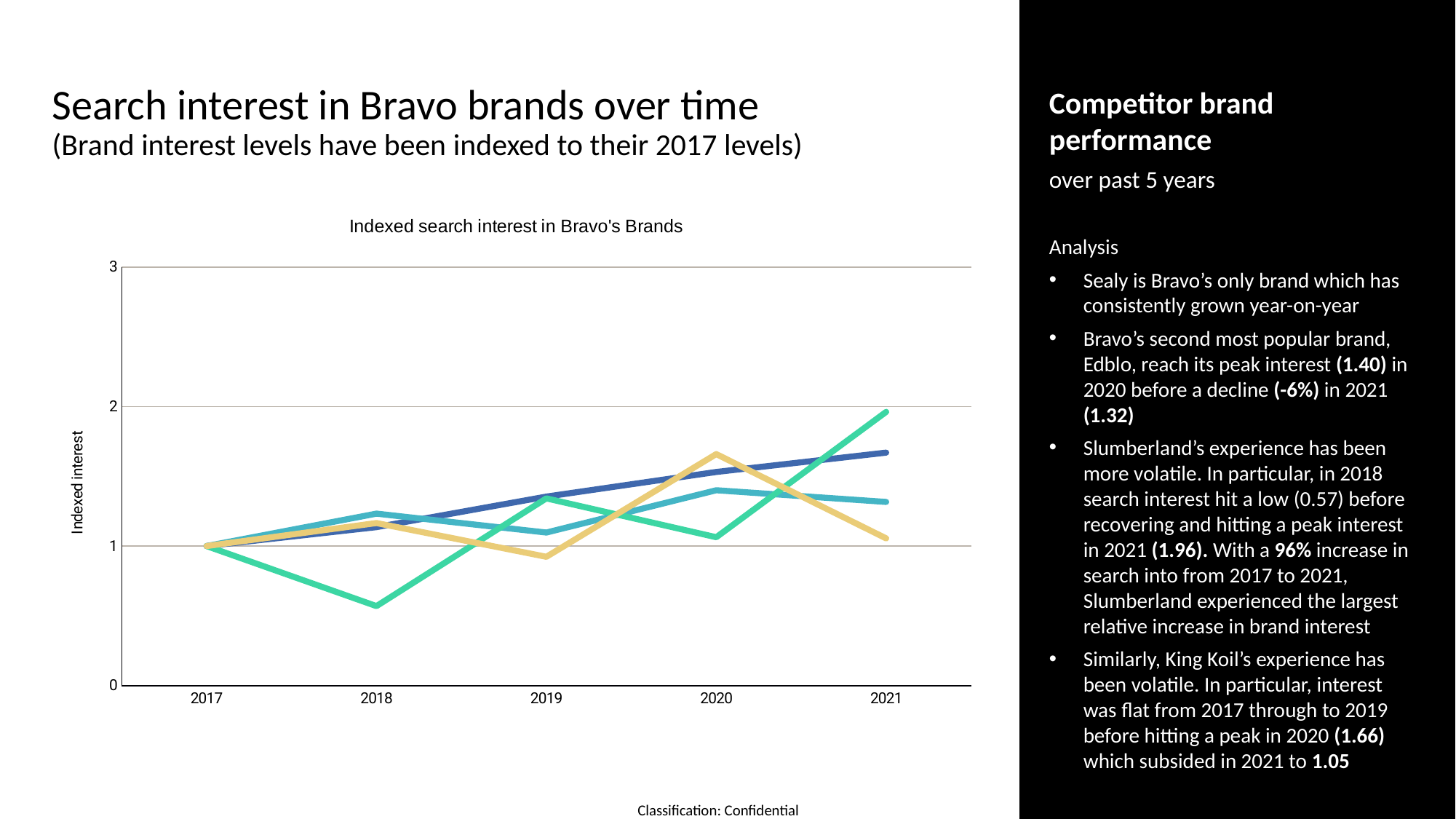

# Search interest in Bravo brands over time (Brand interest levels have been indexed to their 2017 levels)
Competitor brand performance
over past 5 years

Analysis
Sealy is Bravo’s only brand which has consistently grown year-on-year
Bravo’s second most popular brand, Edblo, reach its peak interest (1.40) in 2020 before a decline (-6%) in 2021 (1.32)
Slumberland’s experience has been more volatile. In particular, in 2018 search interest hit a low (0.57) before recovering and hitting a peak interest in 2021 (1.96). With a 96% increase in search into from 2017 to 2021, Slumberland experienced the largest relative increase in brand interest
Similarly, King Koil’s experience has been volatile. In particular, interest was flat from 2017 through to 2019 before hitting a peak in 2020 (1.66) which subsided in 2021 to 1.05

### Chart: Indexed search interest in Bravo's Brands

| Category | Sealy | Edblo | Slumberland | King Koil |
|---|---|---|---|---|
| 2017 | 1.0 | 1.0 | 1.0 | 1.0 |
| 2018 | 1.13564668769716 | 1.23225806451612 | 0.569620253164557 | 1.16483516483516 |
| 2019 | 1.35436382754994 | 1.09677419354838 | 1.34177215189873 | 0.923076923076923 |
| 2020 | 1.5310199789695 | 1.4 | 1.0632911392405 | 1.65934065934065 |
| 2021 | 1.66982124079915 | 1.31612903225806 | 1.96202531645569 | 1.05494505494505 |